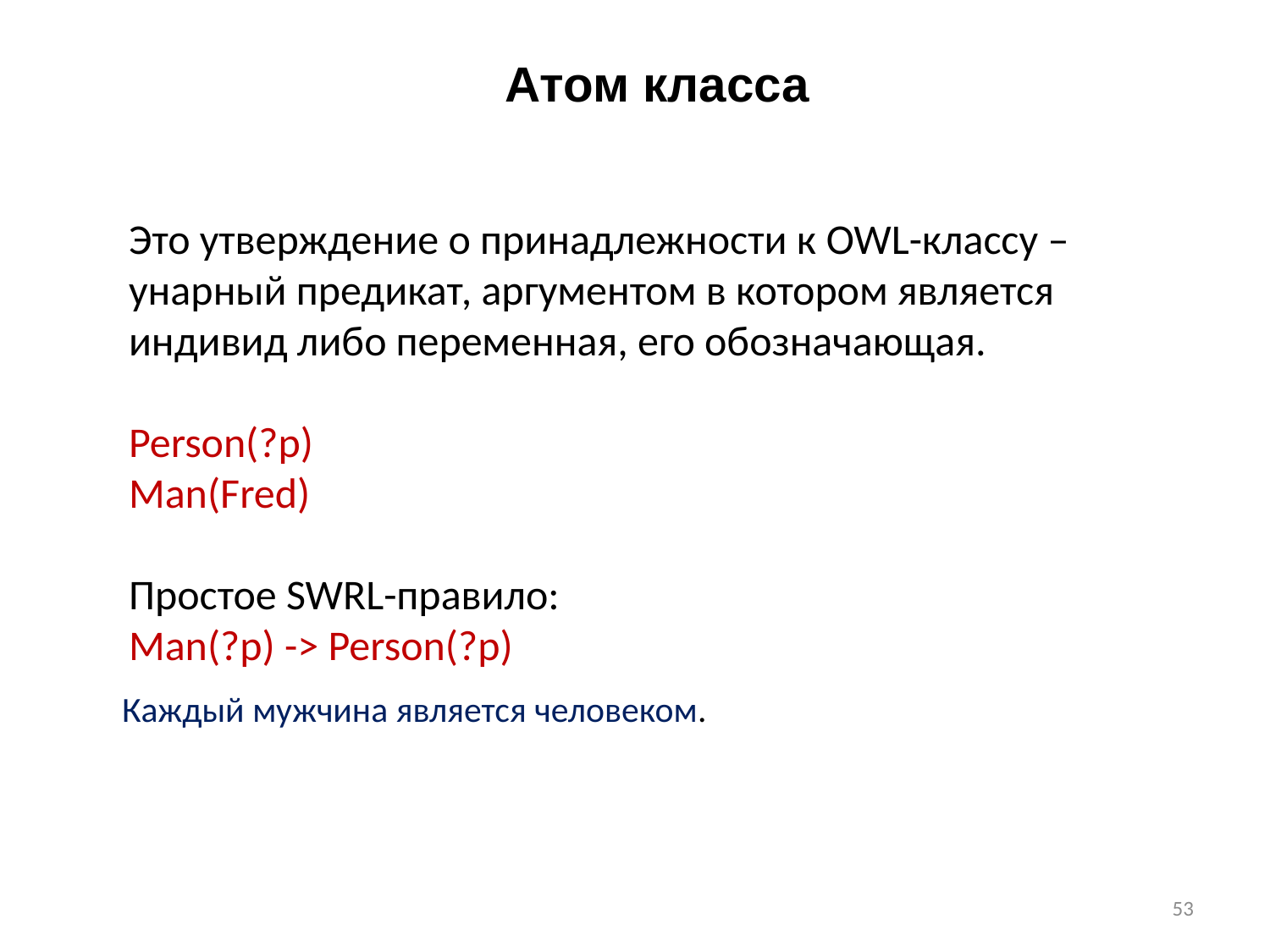

Атом класса
Это утверждение о принадлежности к OWL-классу – унарный предикат, аргументом в котором является индивид либо переменная, его обозначающая.

Person(?p)
Man(Fred)

Простое SWRL-правило:
Man(?p) -> Person(?p)
Каждый мужчина является человеком.
53